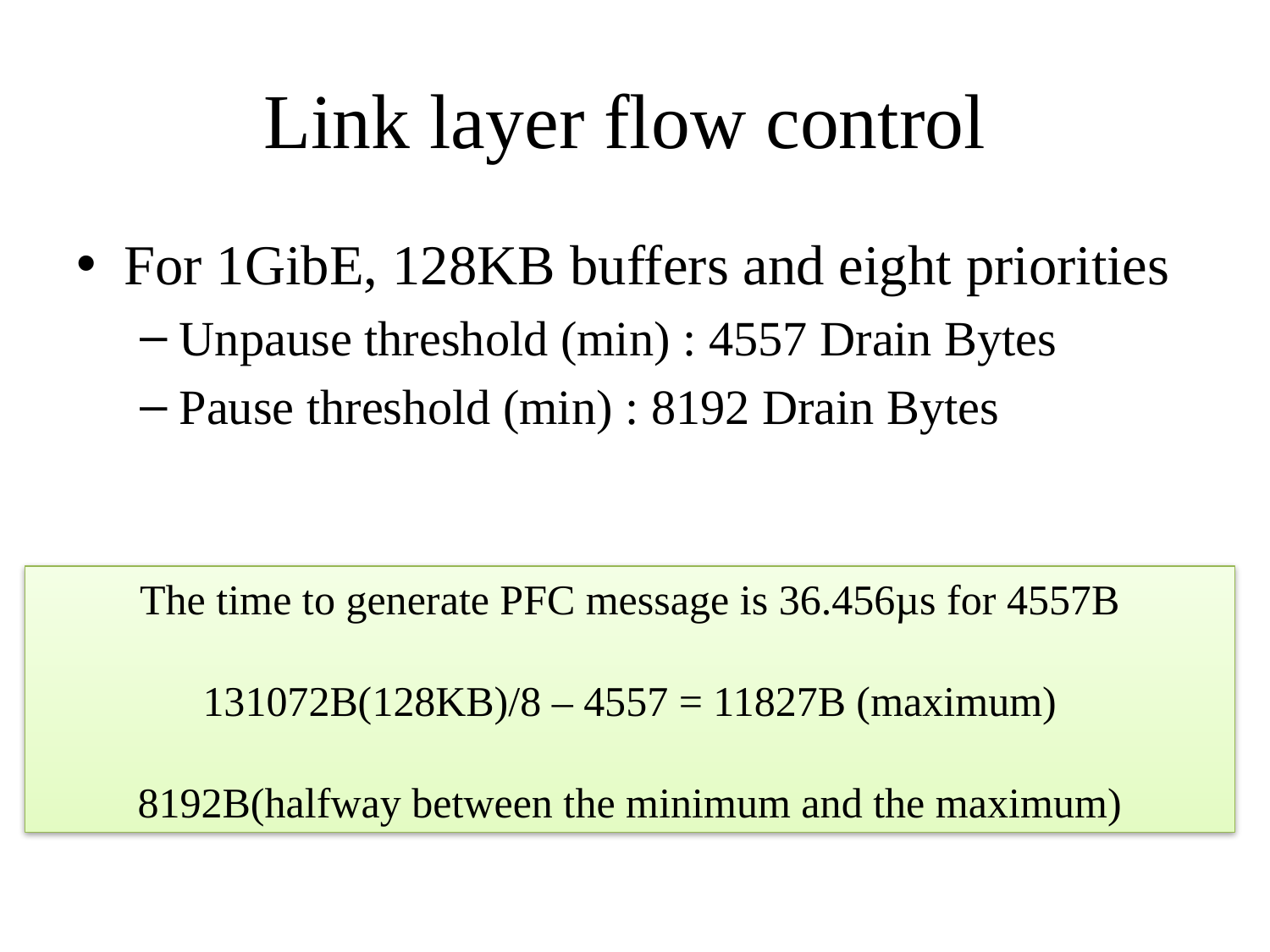

# Link layer flow control
For 1GibE, 128KB buffers and eight priorities
Unpause threshold (min) : 4557 Drain Bytes
Pause threshold (min) : 8192 Drain Bytes
The time to generate PFC message is 36.456µs for 4557B

131072B(128KB)/8 – 4557 = 11827B (maximum)

8192B(halfway between the minimum and the maximum)